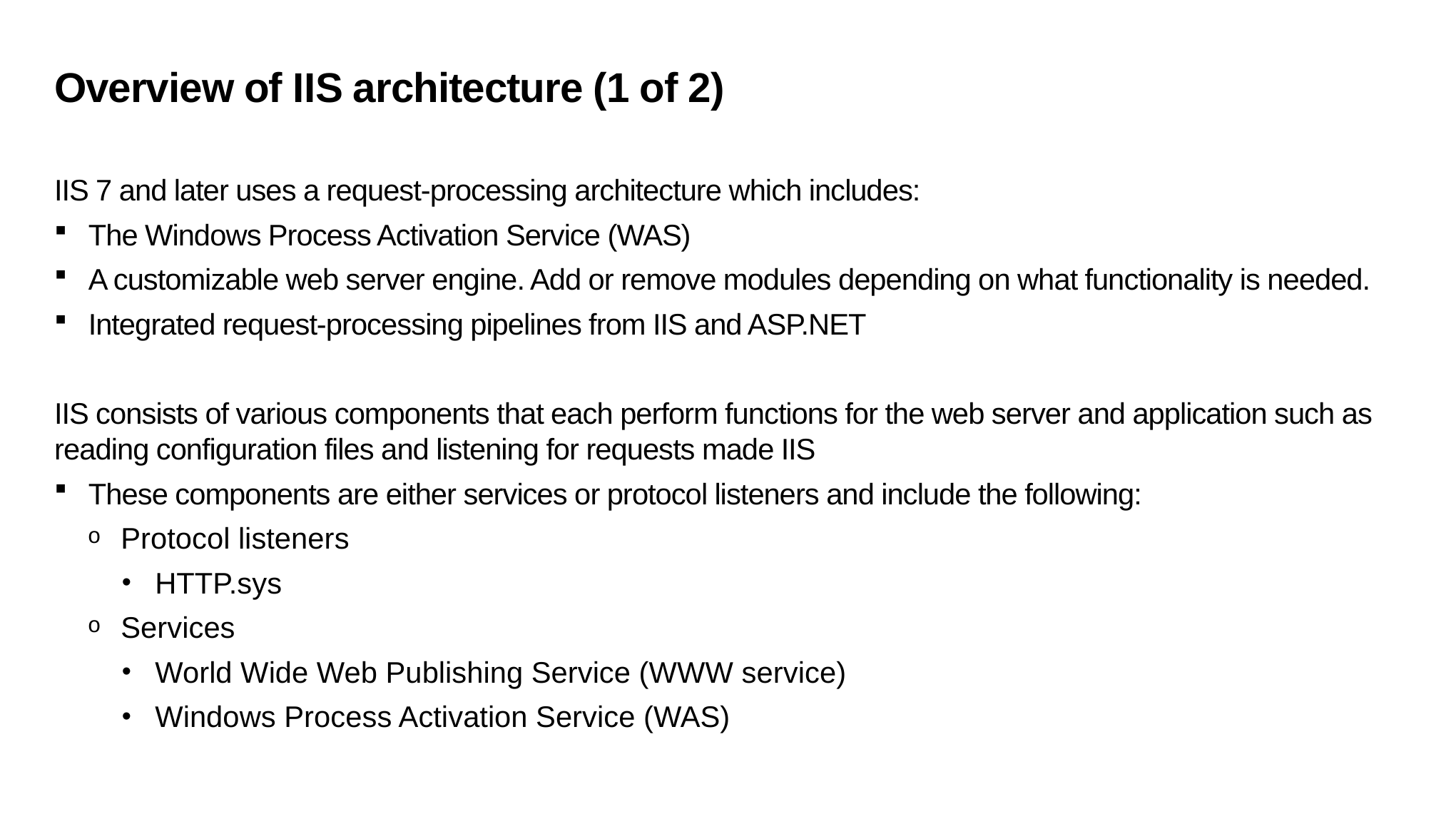

# Overview of IIS architecture (1 of 2)
IIS 7 and later uses a request-processing architecture which includes:
The Windows Process Activation Service (WAS)
A customizable web server engine. Add or remove modules depending on what functionality is needed.
Integrated request-processing pipelines from IIS and ASP.NET

IIS consists of various components that each perform functions for the web server and application such as reading configuration files and listening for requests made IIS
These components are either services or protocol listeners and include the following:
Protocol listeners
HTTP.sys
Services
World Wide Web Publishing Service (WWW service)
Windows Process Activation Service (WAS)